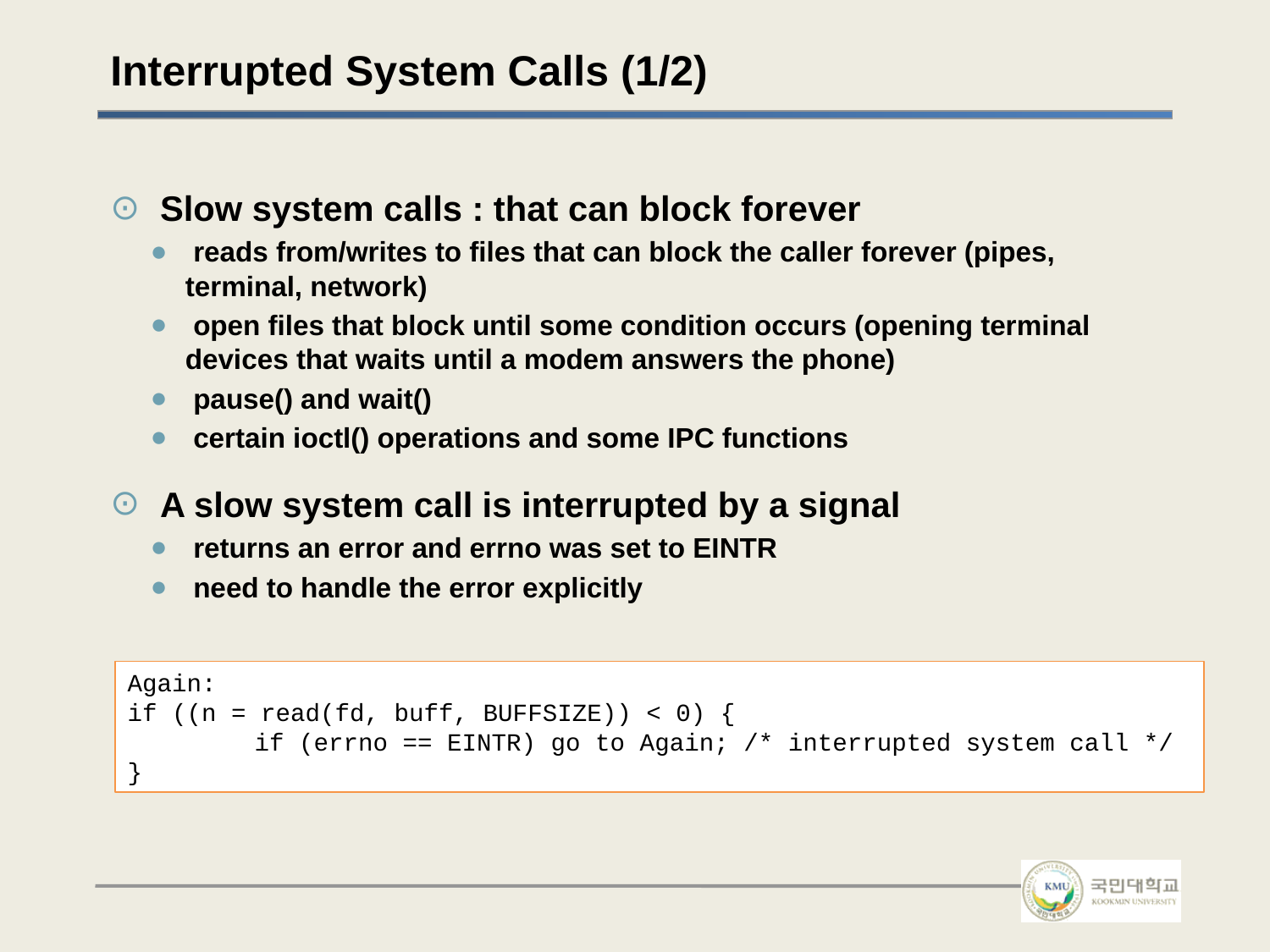

# Interrupted System Calls (1/2)
Slow system calls : that can block forever
 reads from/writes to files that can block the caller forever (pipes, terminal, network)
 open files that block until some condition occurs (opening terminal devices that waits until a modem answers the phone)
 pause() and wait()
 certain ioctl() operations and some IPC functions
A slow system call is interrupted by a signal
 returns an error and errno was set to EINTR
 need to handle the error explicitly
Again:
if ((n = read(fd, buff, BUFFSIZE)) < 0) {
	if (errno == EINTR) go to Again; /* interrupted system call */
}